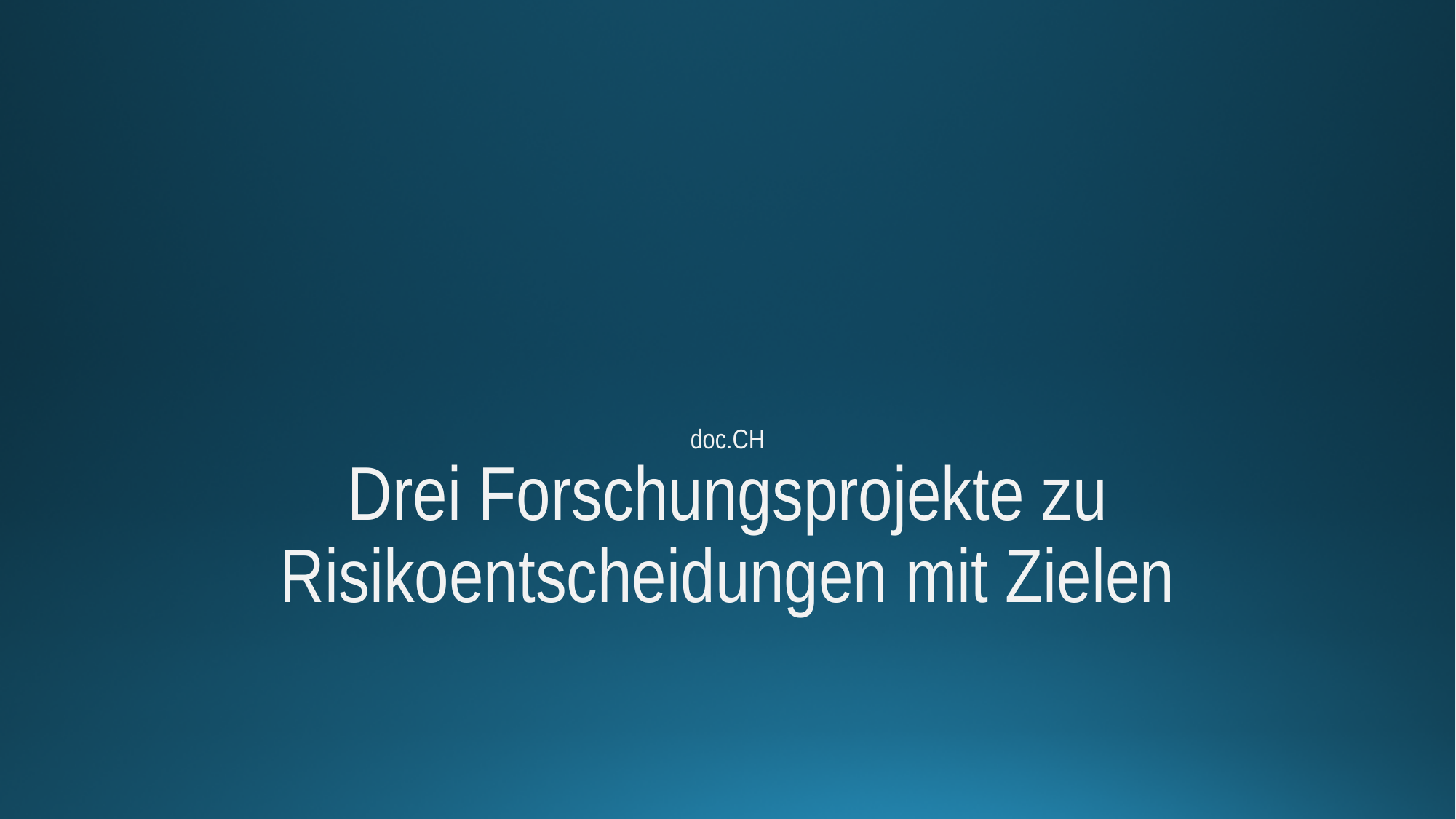

# doc.CH Drei Forschungsprojekte zu Risikoentscheidungen mit Zielen